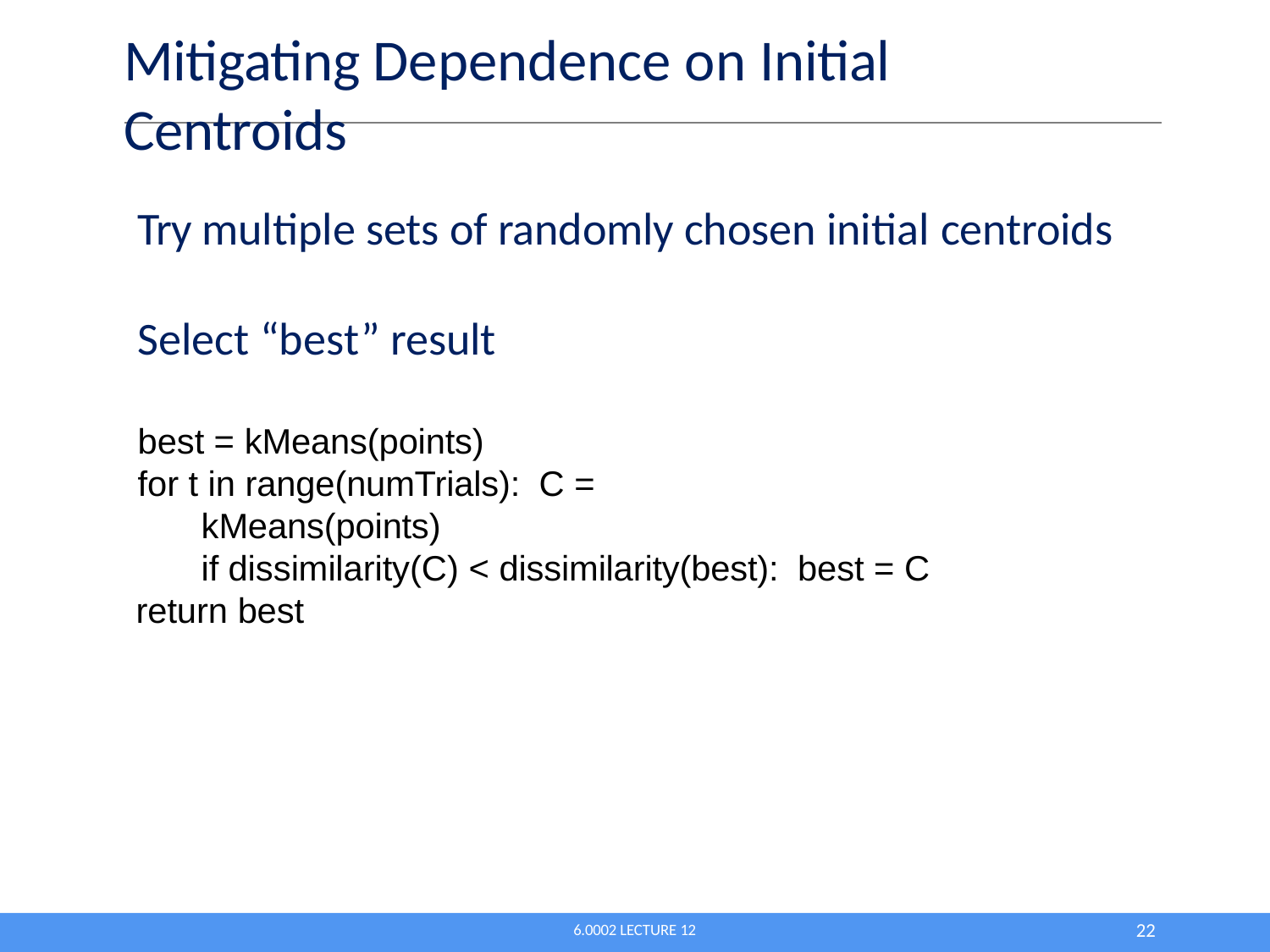

# Mitigating Dependence on Initial Centroids
Try multiple sets of randomly chosen initial centroids

Select “best” result

best = kMeans(points)
for t in range(numTrials):  C = kMeans(points)
if dissimilarity(C) < dissimilarity(best):  best = C
return best
22

6.0002 LECTURE 12